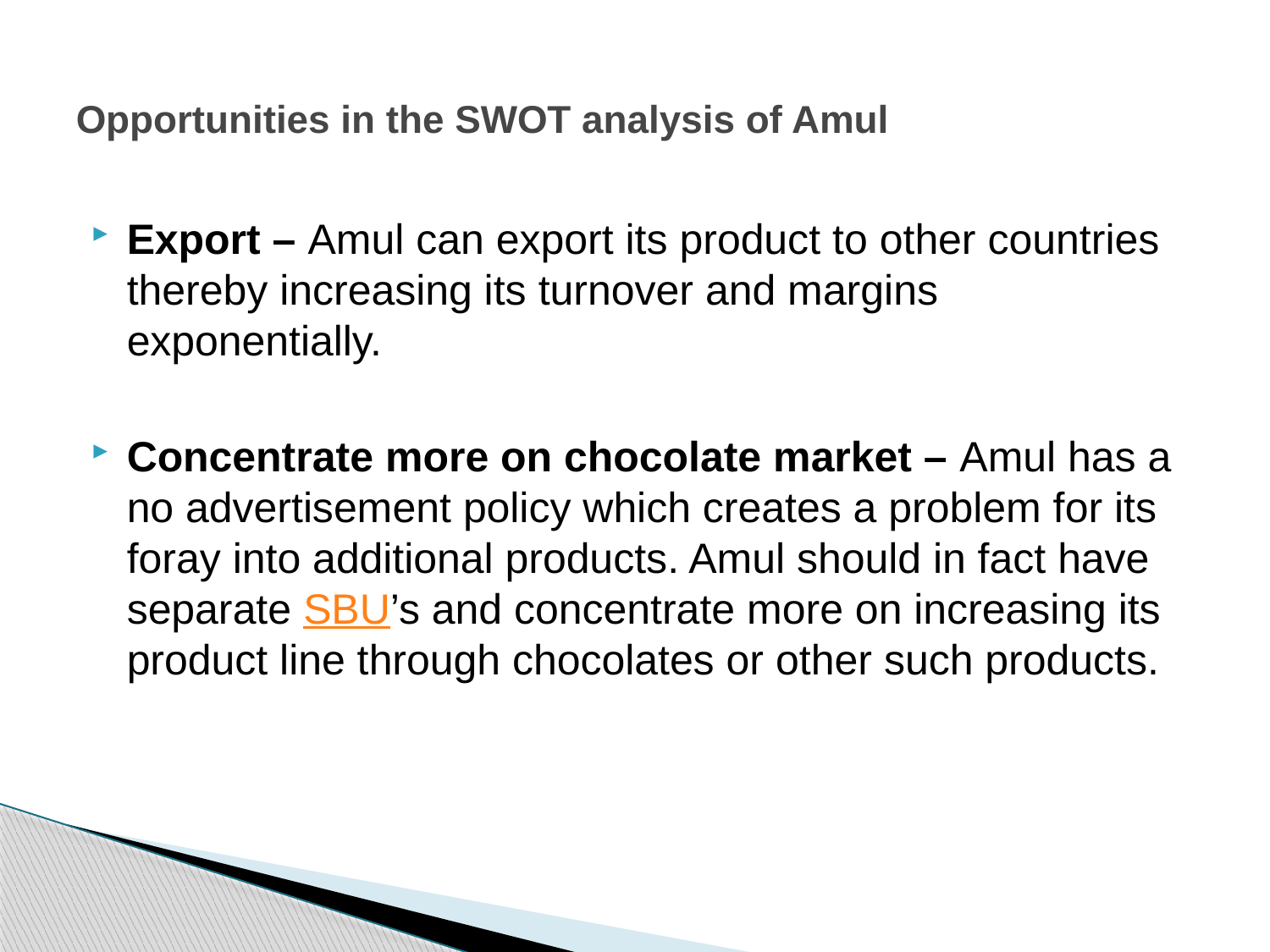

# Opportunities in the SWOT analysis of Amul
Export – Amul can export its product to other countries thereby increasing its turnover and margins exponentially.

Concentrate more on chocolate market – Amul has a no advertisement policy which creates a problem for its foray into additional products. Amul should in fact have separate SBU’s and concentrate more on increasing its product line through chocolates or other such products.